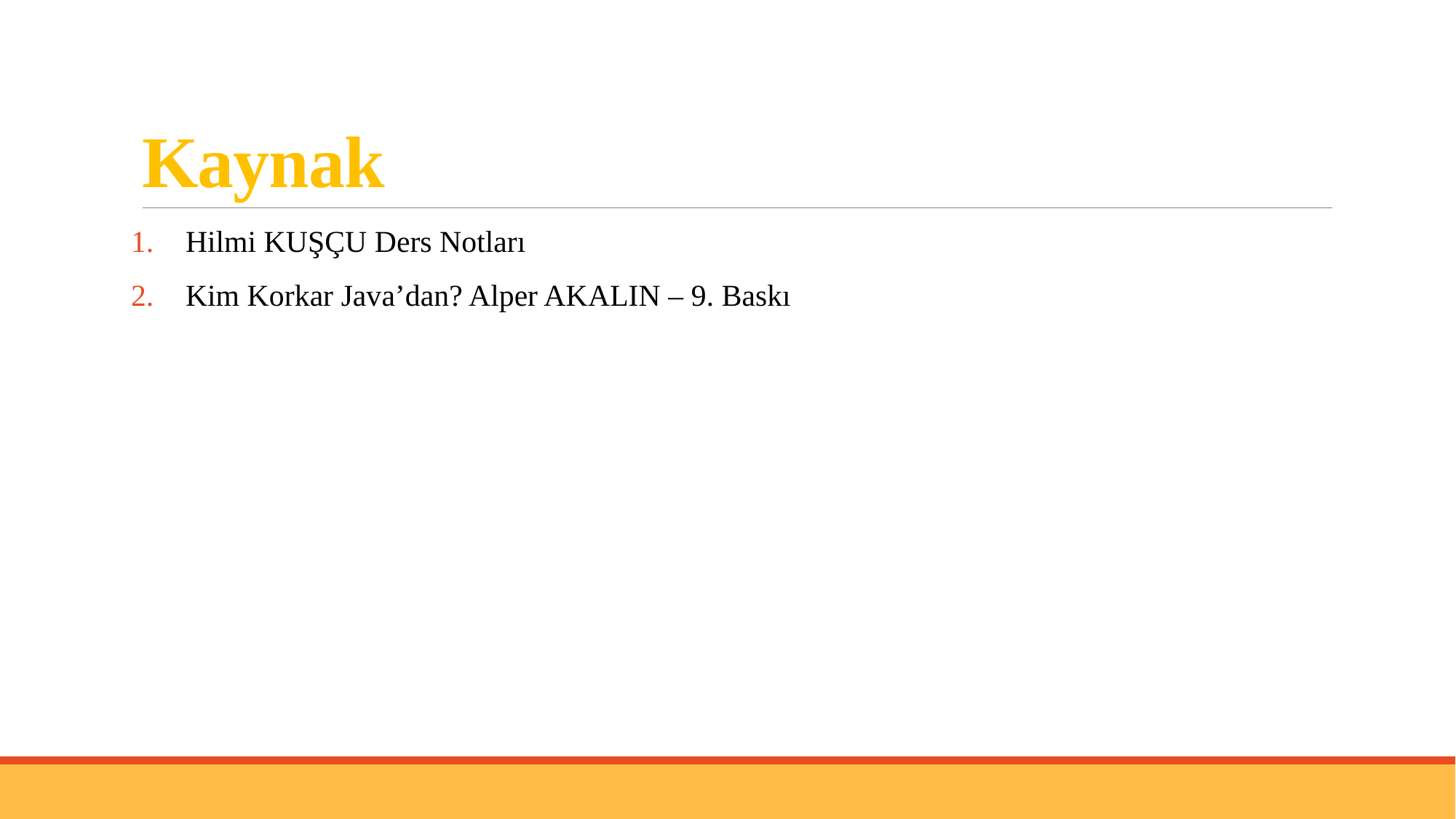

# Kaynak
Hilmi KUŞÇU Ders Notları
Kim Korkar Java’dan? Alper AKALIN – 9. Baskı